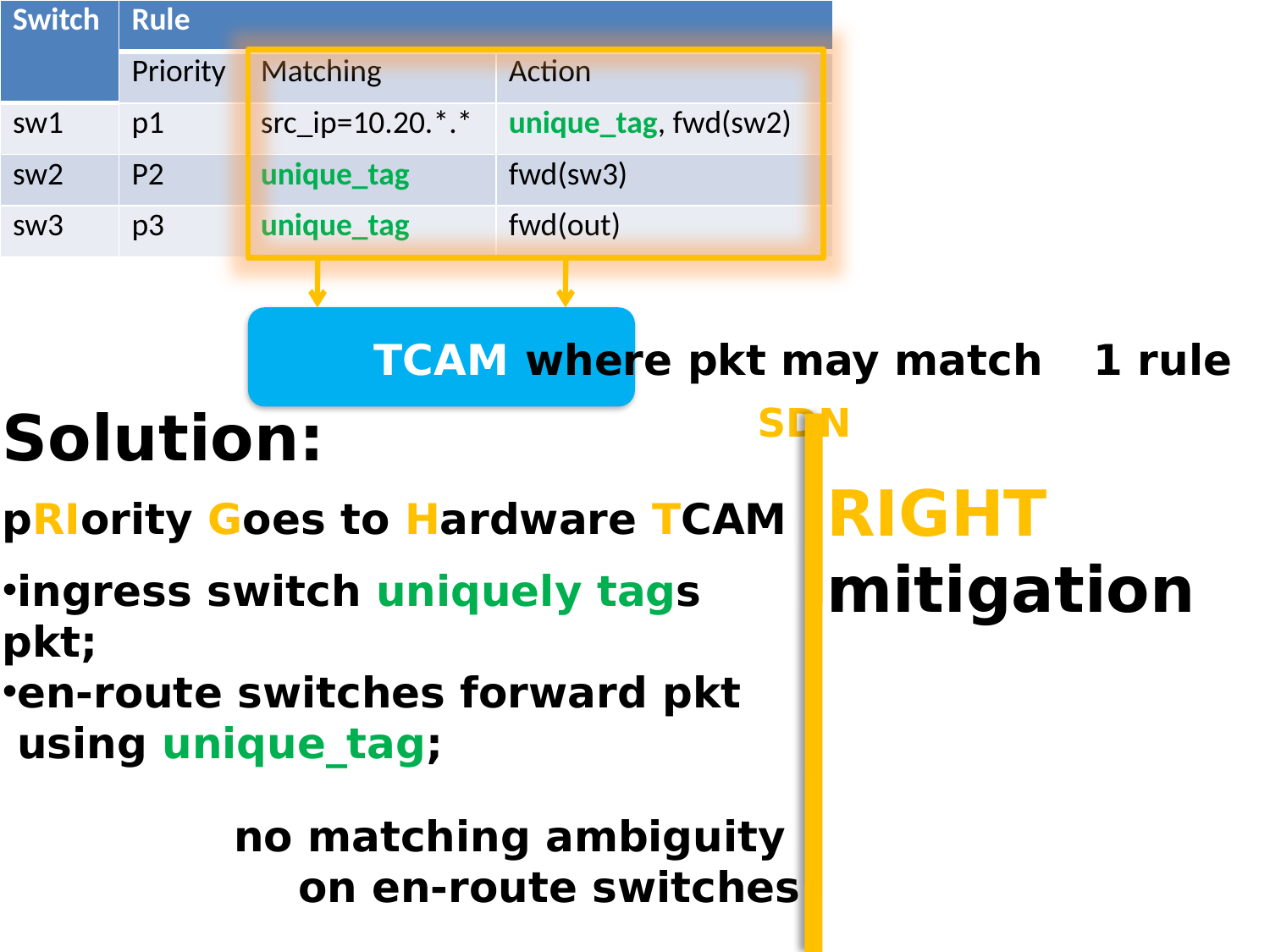

| Switch | Rule |  |  |
| --- | --- | --- | --- |
|  | Priority | Matching | Action |
| sw1 | p1 | src\_ip=10.20.\*.\* | unique\_tag, fwd(sw2) |
| sw2 | P2 | unique\_tag | fwd(sw3) |
| sw3 | p3 | unique\_tag | fwd(out) |

Controller
# Gotta Tell You Switches Only Once Toward Bandwidth-Efficient Flow Setup for SDN

TCAM
where pkt may match >1 rules
Solution:
RIGHT
mitigation
pRIority Goes to Hardware TCAM

ingress switch uniquely tags pkt;
en-route switches forward pkt
 using unique_tag;

 no matching ambiguity
 on en-route switches

ingress switch may still go wrong